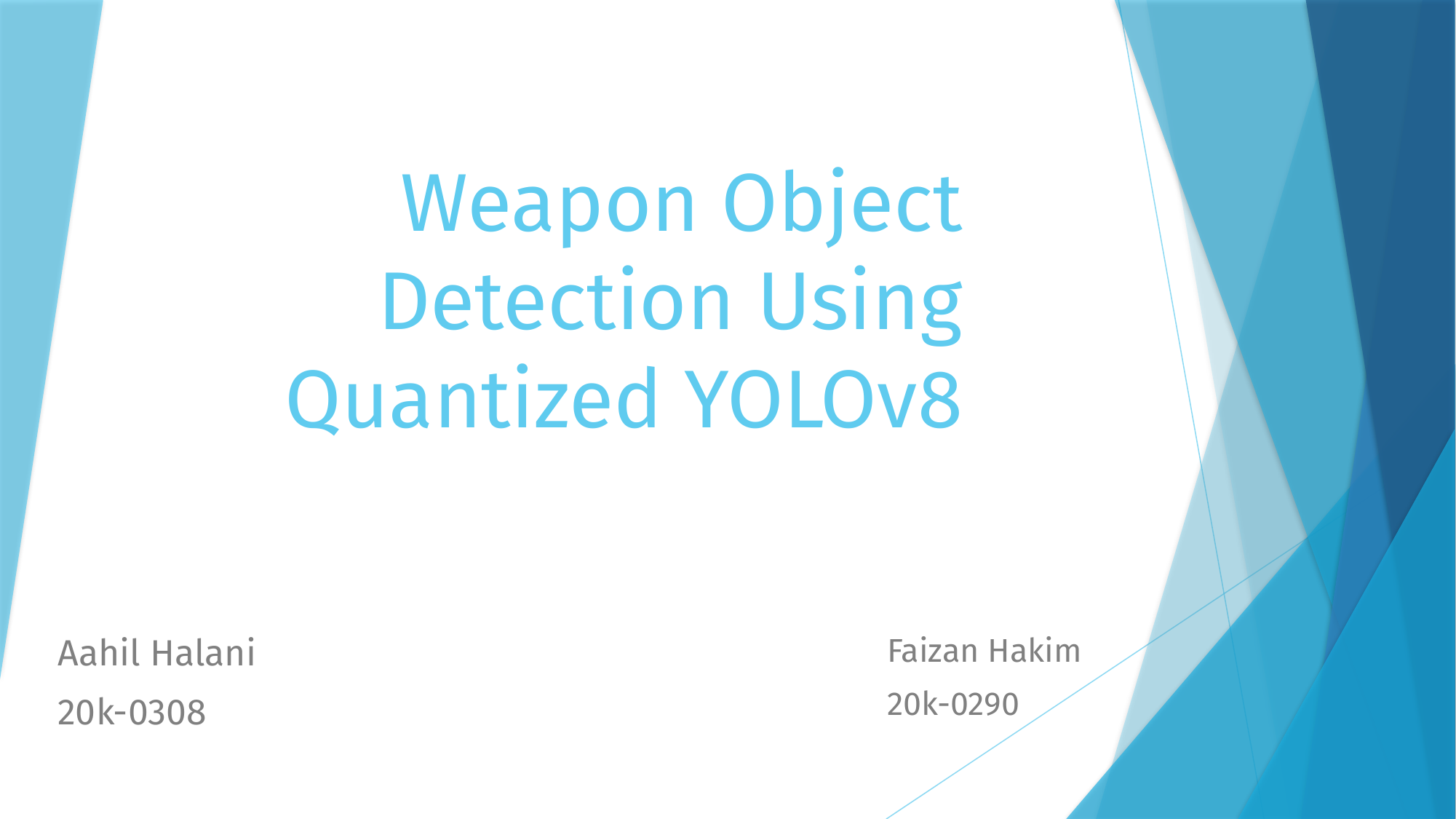

# Weapon Object Detection Using Quantized YOLOv8
Faizan Hakim
20k-0290
Aahil Halani
20k-0308